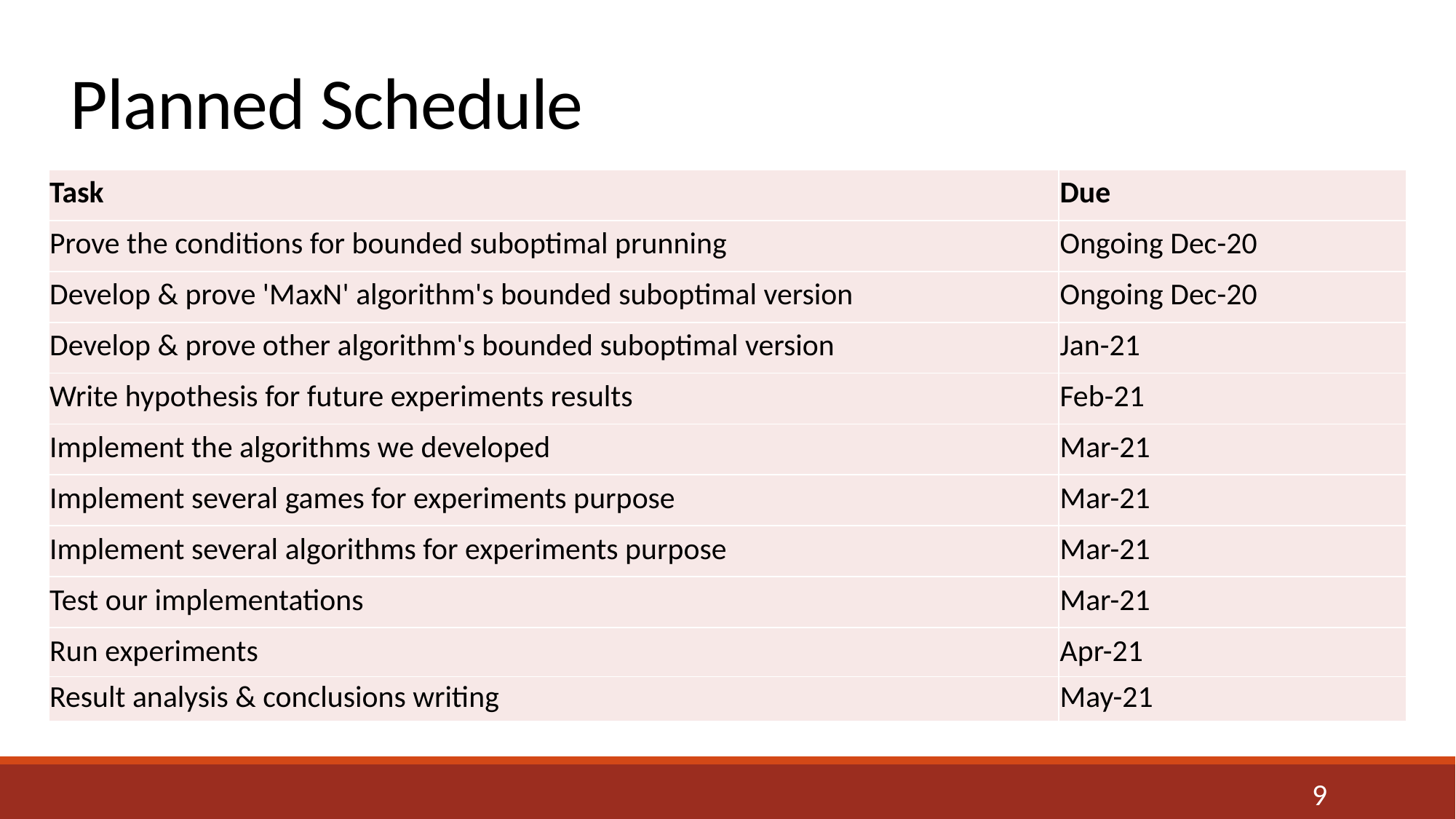

# Planned Schedule
| Task | Due |
| --- | --- |
| Prove the conditions for bounded suboptimal prunning | Ongoing Dec-20 |
| Develop & prove 'MaxN' algorithm's bounded suboptimal version | Ongoing Dec-20 |
| Develop & prove other algorithm's bounded suboptimal version | Jan-21 |
| Write hypothesis for future experiments results | Feb-21 |
| Implement the algorithms we developed | Mar-21 |
| Implement several games for experiments purpose | Mar-21 |
| Implement several algorithms for experiments purpose | Mar-21 |
| Test our implementations | Mar-21 |
| Run experiments | Apr-21 |
| Result analysis & conclusions writing | May-21 |
| --- | --- |
9